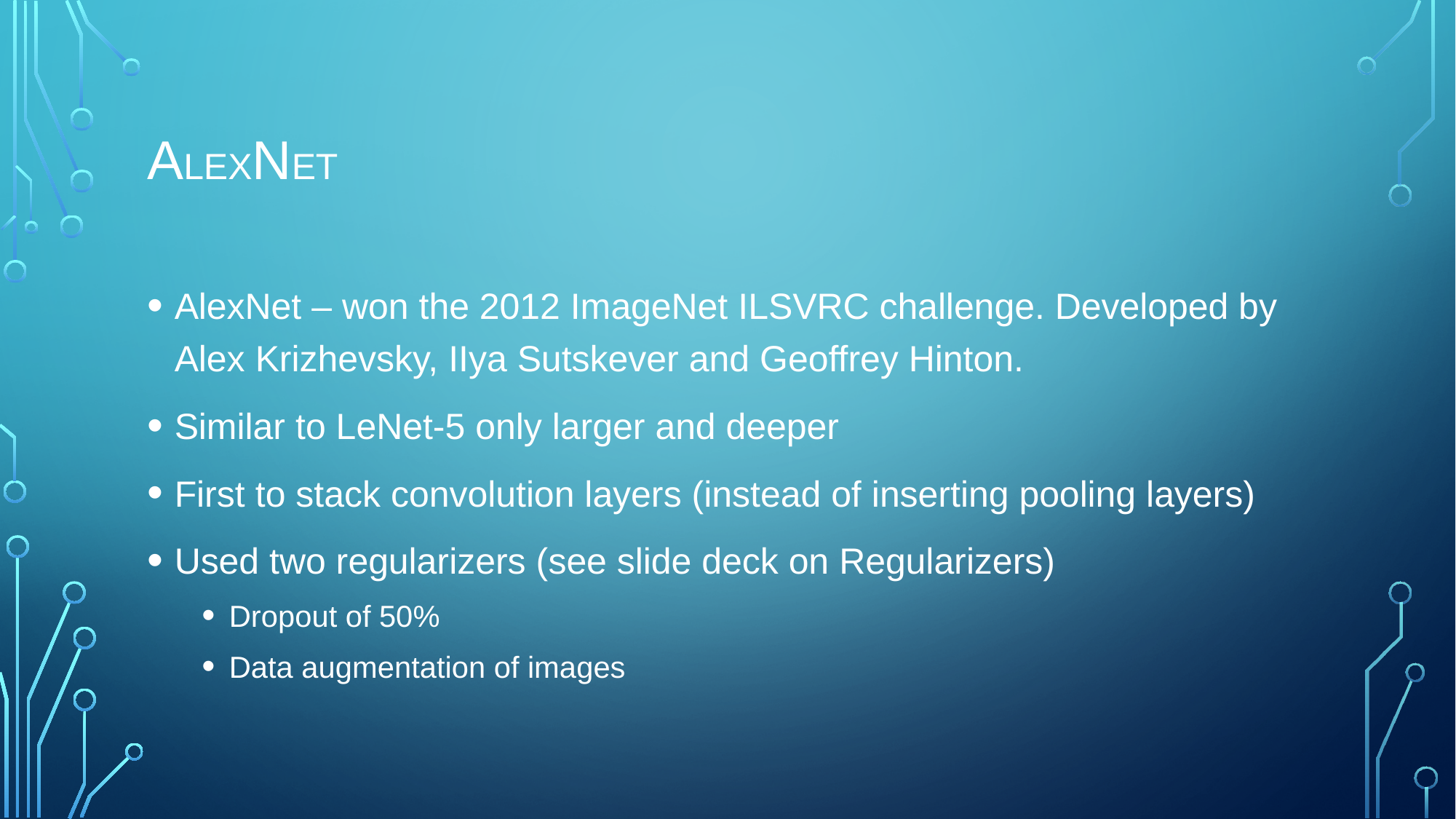

# Alexnet
AlexNet – won the 2012 ImageNet ILSVRC challenge. Developed by Alex Krizhevsky, IIya Sutskever and Geoffrey Hinton.
Similar to LeNet-5 only larger and deeper
First to stack convolution layers (instead of inserting pooling layers)
Used two regularizers (see slide deck on Regularizers)
Dropout of 50%
Data augmentation of images